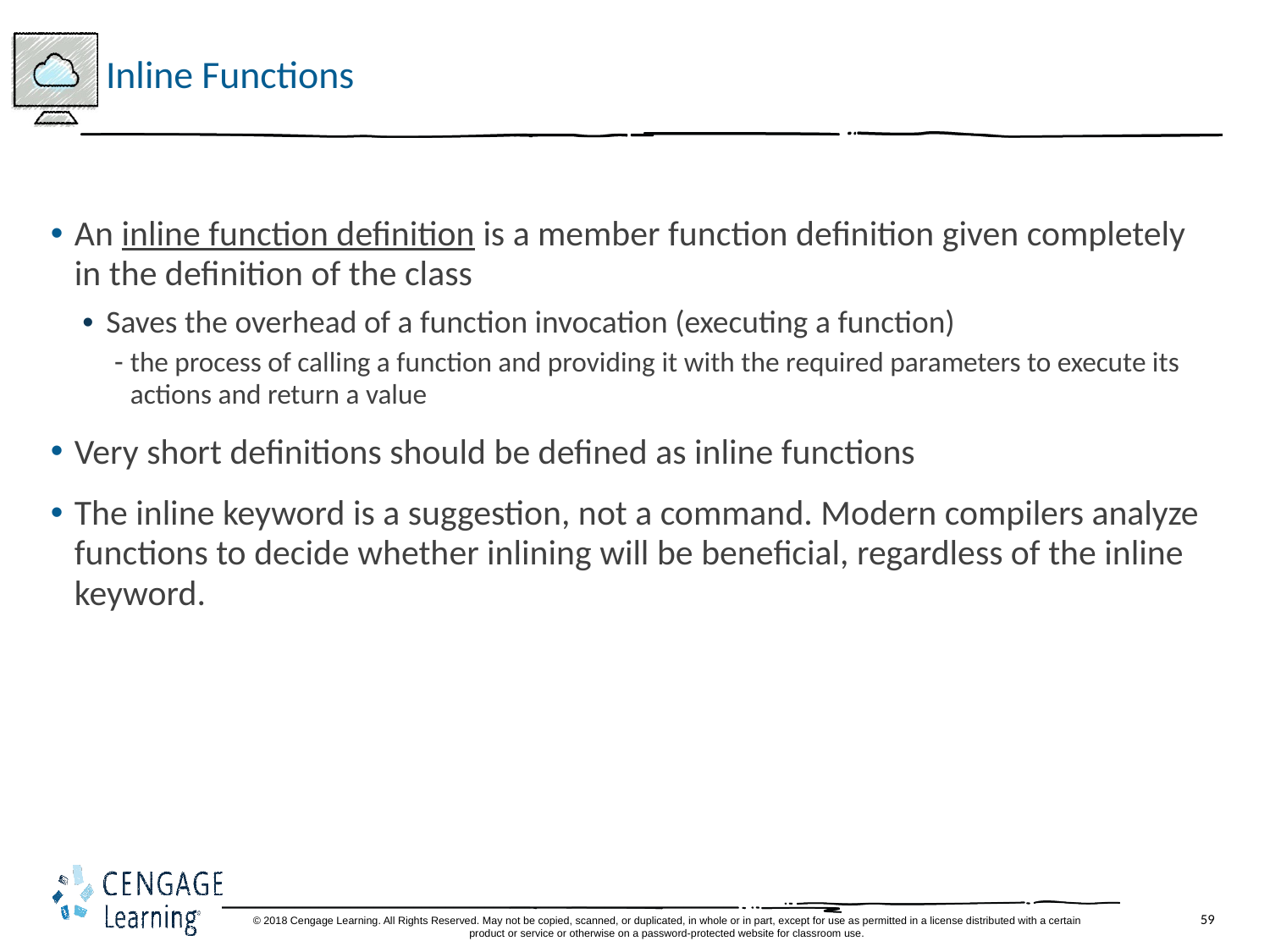

# Inline Functions
An inline function definition is a member function definition given completely in the definition of the class
Saves the overhead of a function invocation (executing a function)
the process of calling a function and providing it with the required parameters to execute its actions and return a value
Very short definitions should be defined as inline functions
The inline keyword is a suggestion, not a command. Modern compilers analyze functions to decide whether inlining will be beneficial, regardless of the inline keyword.